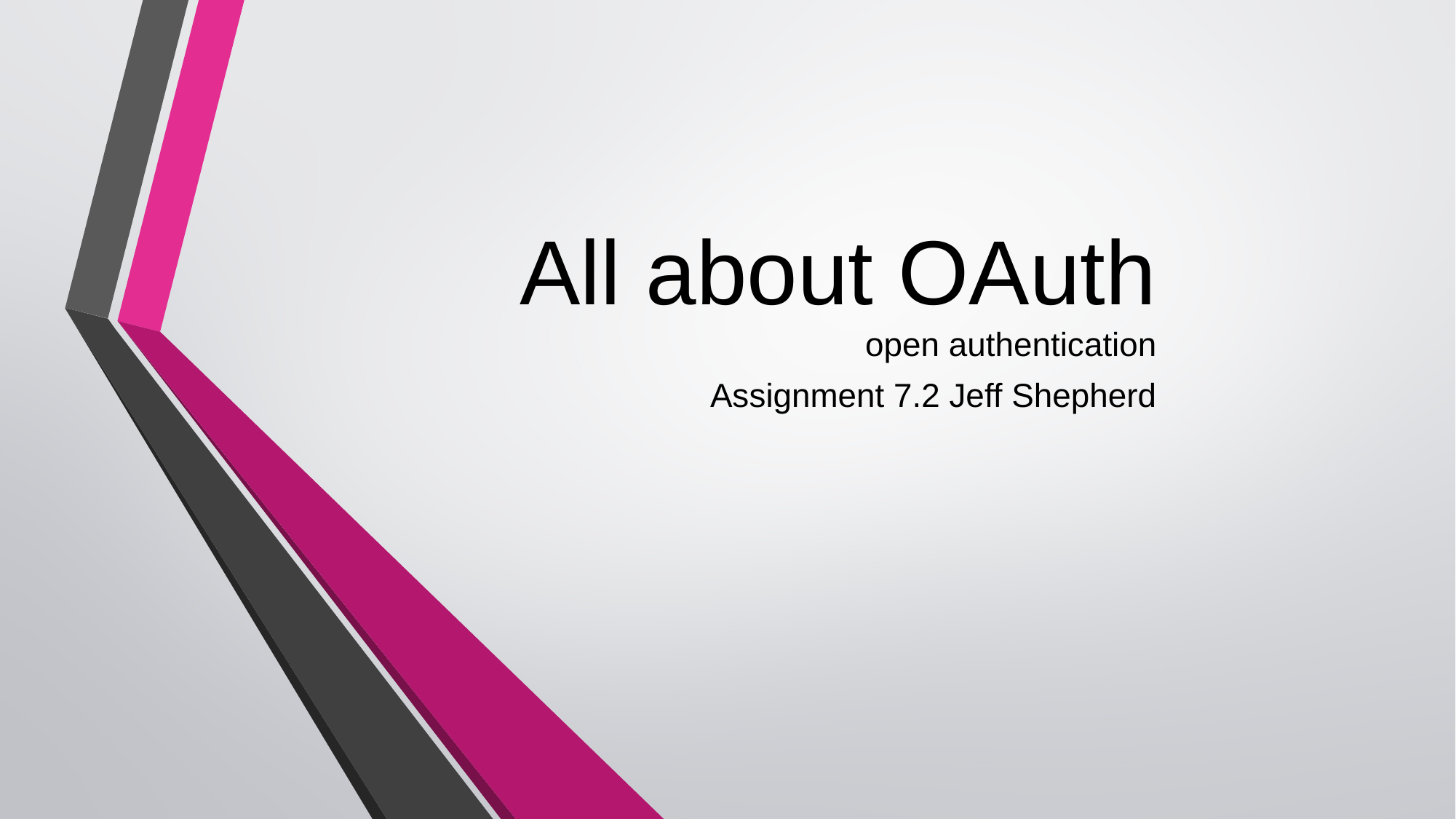

# All about OAuth open authentication
Assignment 7.2 Jeff Shepherd